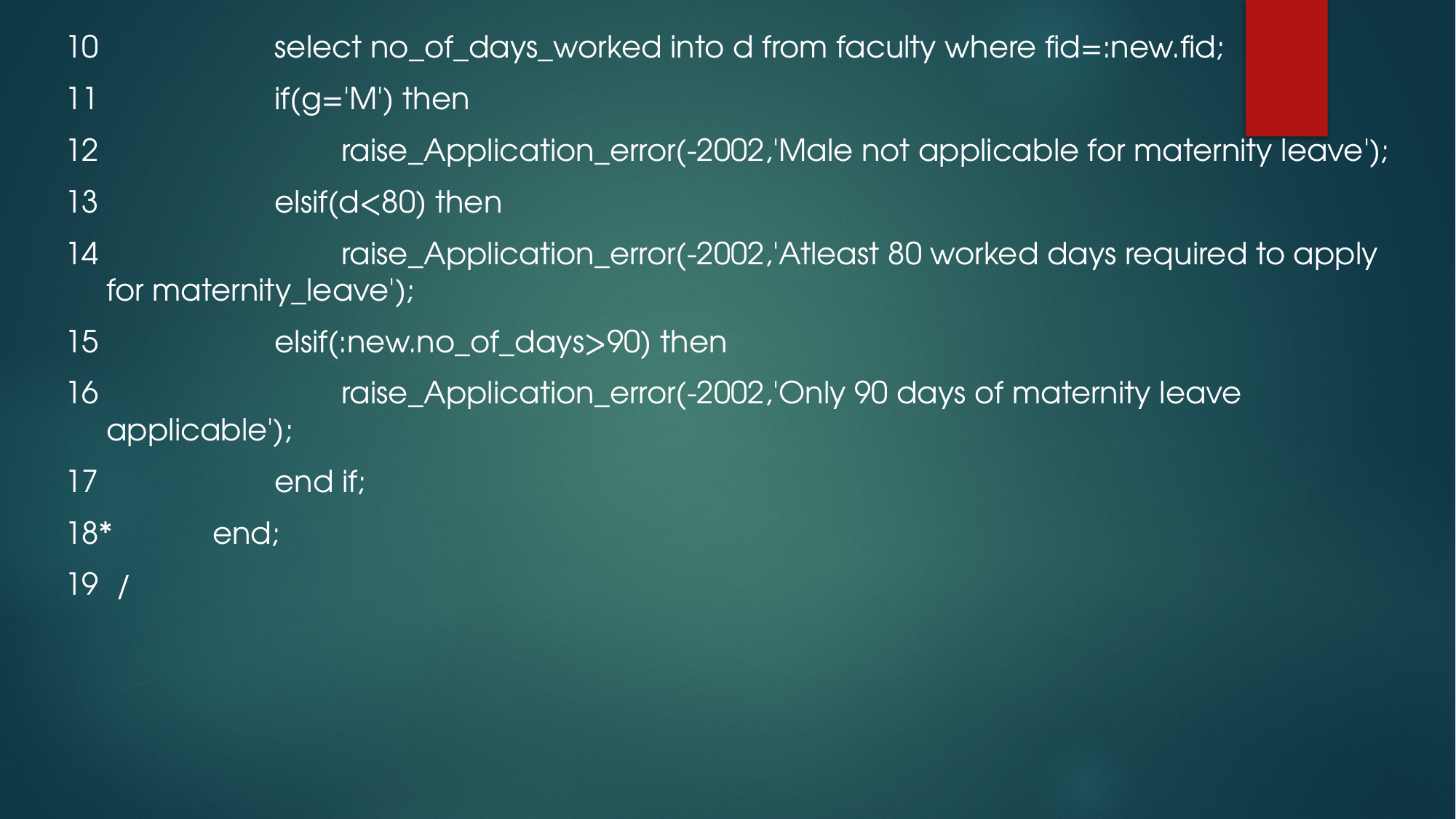

10                     select no_of_days_worked into d from faculty where fid=:new.fid;
11                     if(g='M') then
12                             raise_Application_error(-2002,'Male not applicable for maternity leave');
13                     elsif(d<80) then
14                             raise_Application_error(-2002,'Atleast 80 worked days required to apply for maternity_leave');
15                     elsif(:new.no_of_days>90) then
16                             raise_Application_error(-2002,'Only 90 days of maternity leave applicable');
17                     end if;
18*            end;
19  /